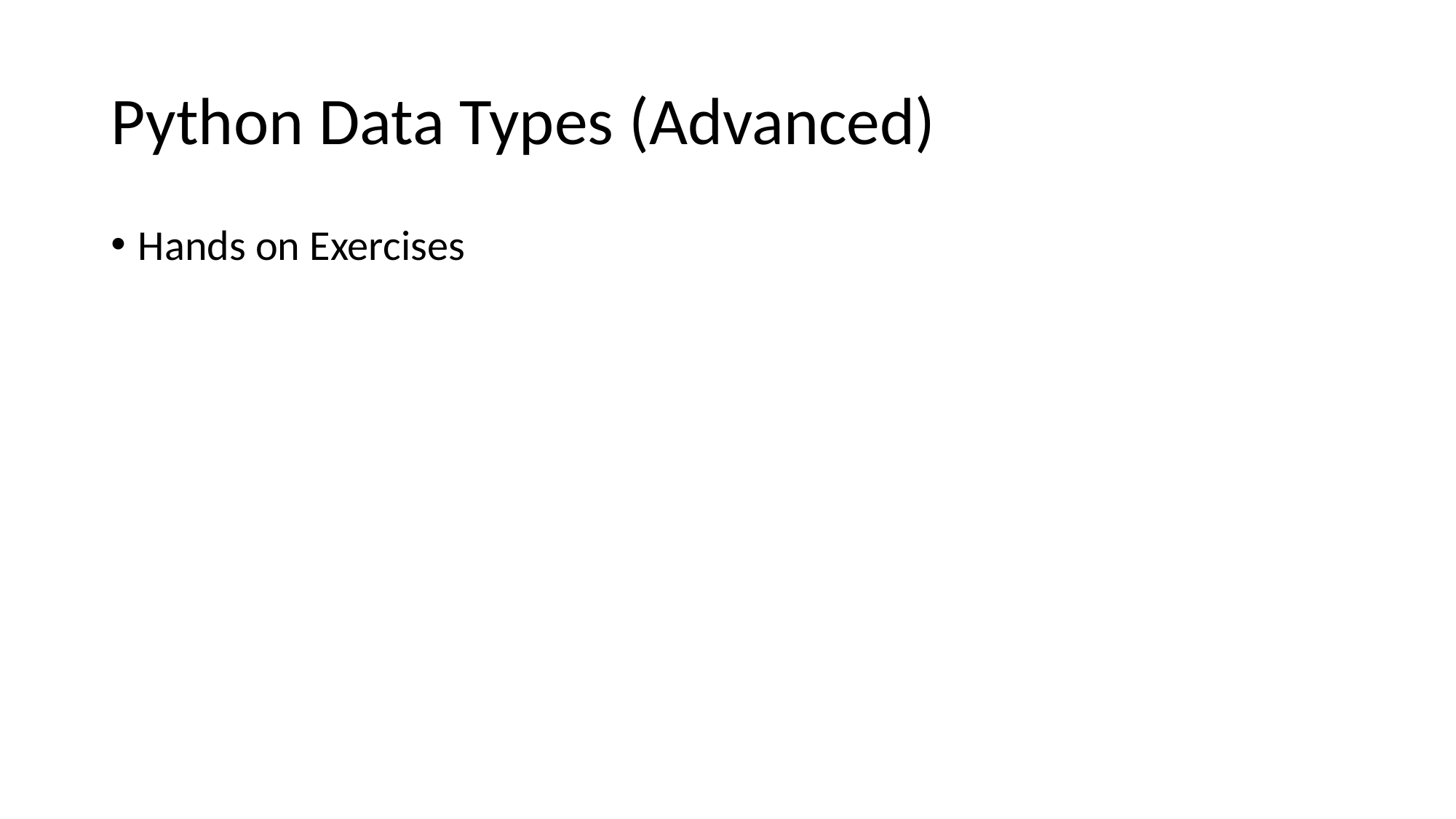

# Python Data Types (Advanced)
Hands on Exercises